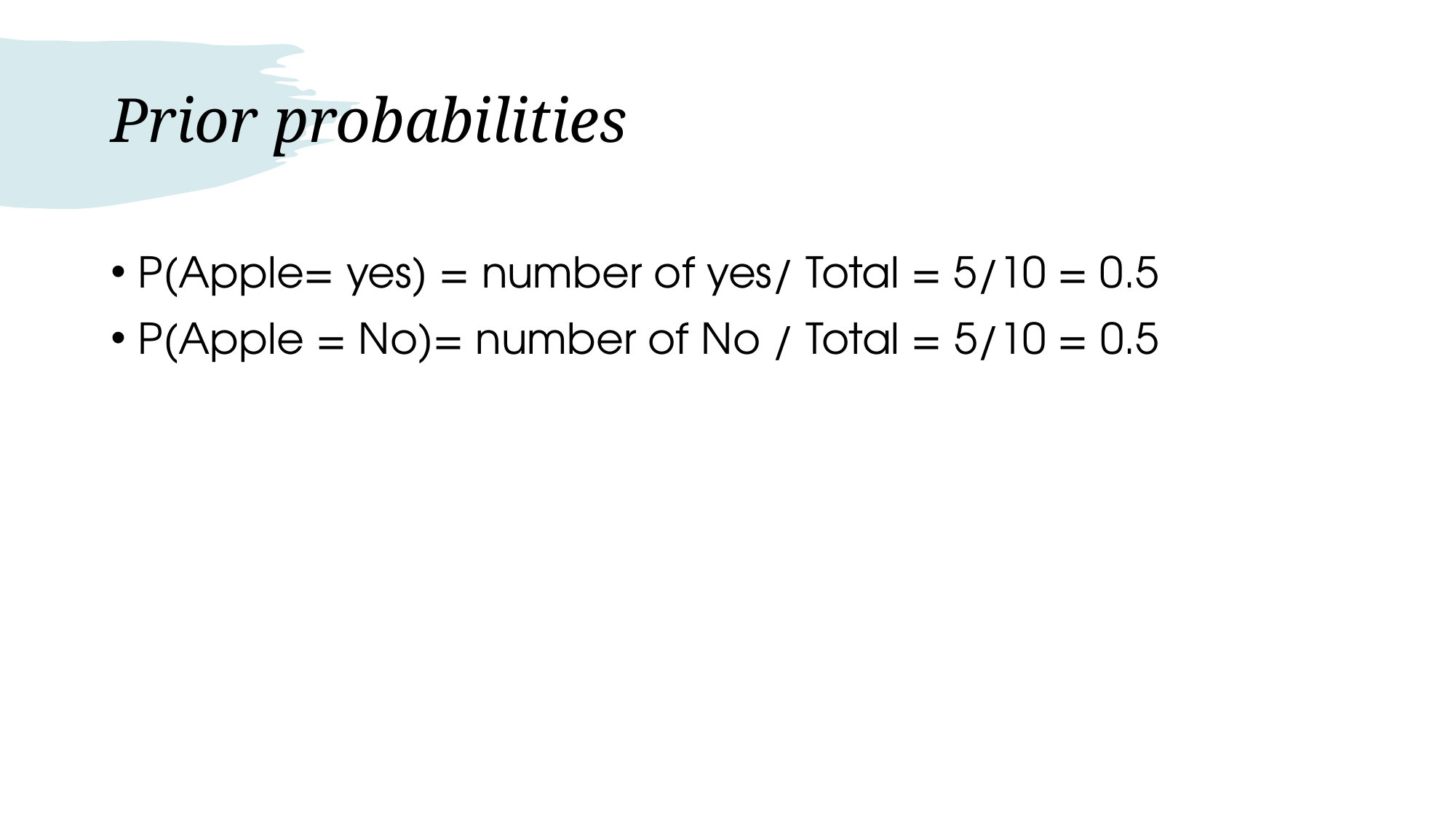

# Prior probabilities
P(Apple= yes) = number of yes/ Total = 5/10 = 0.5
P(Apple = No)= number of No / Total = 5/10 = 0.5